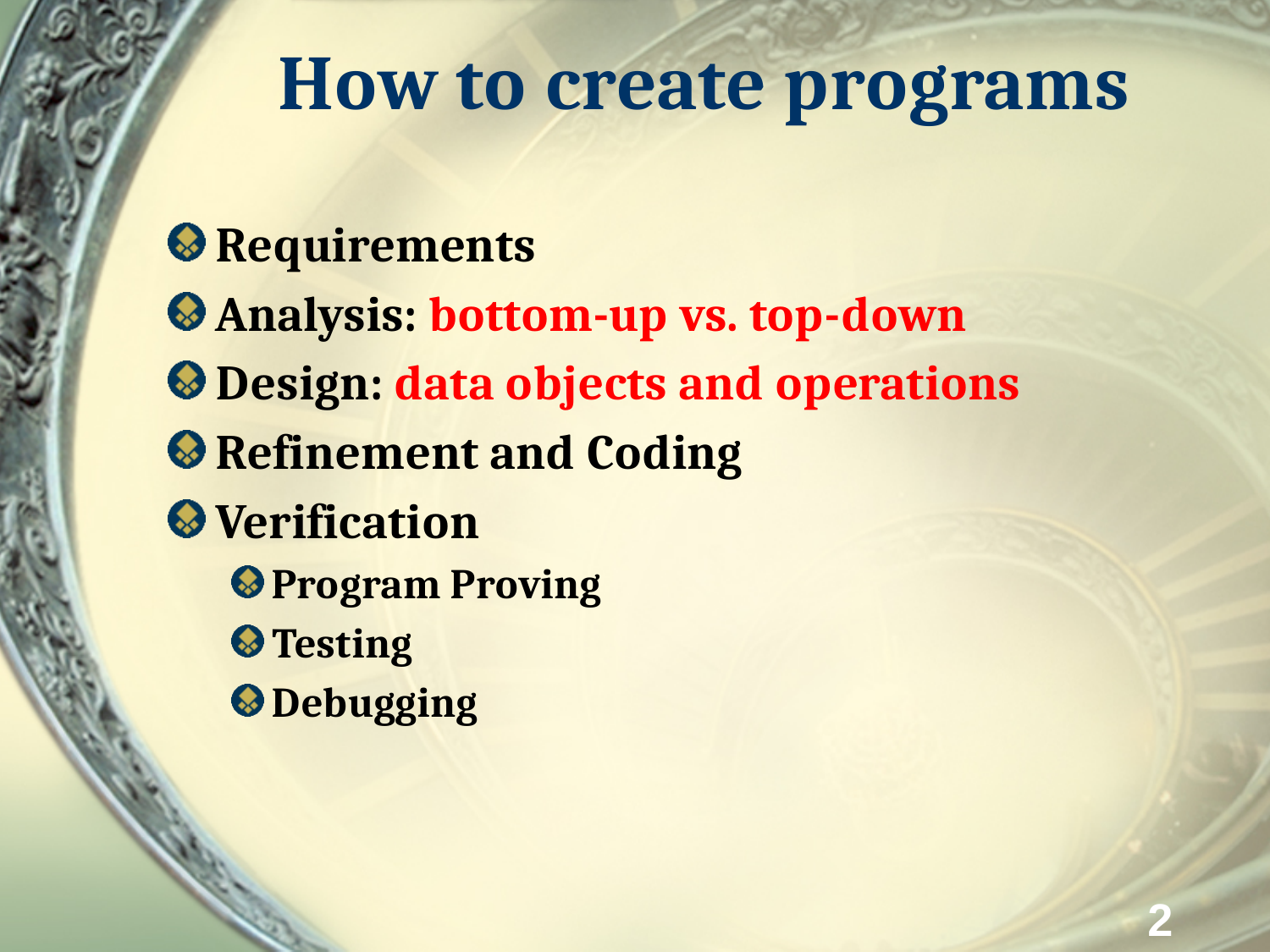

# How to create programs
Requirements
Analysis: bottom-up vs. top-down
Design: data objects and operations
Refinement and Coding
Verification
Program Proving
Testing
Debugging
2